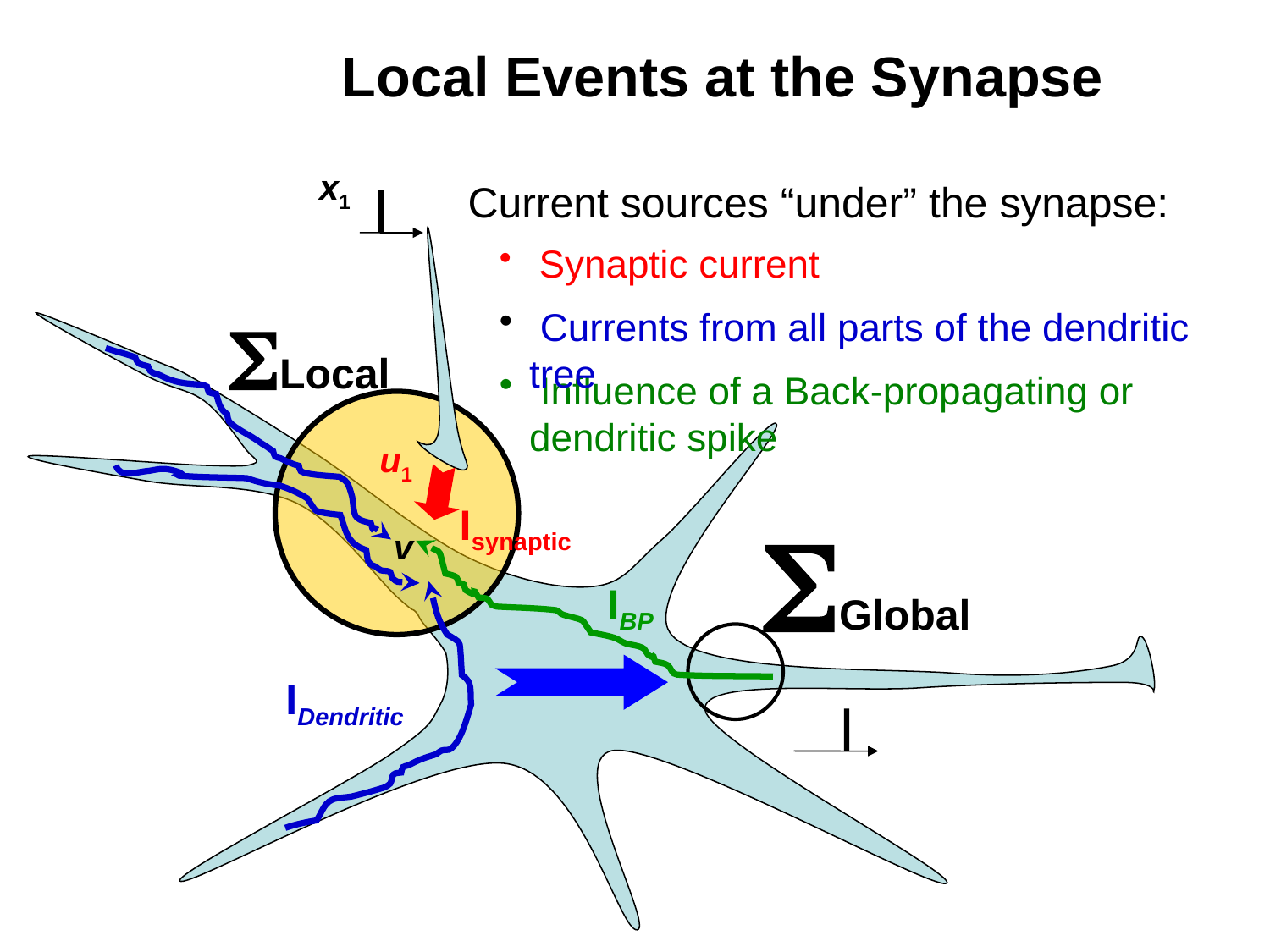

# Local Events at the Synapse
x1
Current sources “under” the synapse:

 Synaptic current

Isynaptic
 Currents from all parts of the dendritic tree

IDendritic
ΣLocal

 Influence of a Back-propagating or   dendritic spike

IBP

u1
ΣGlobal

v